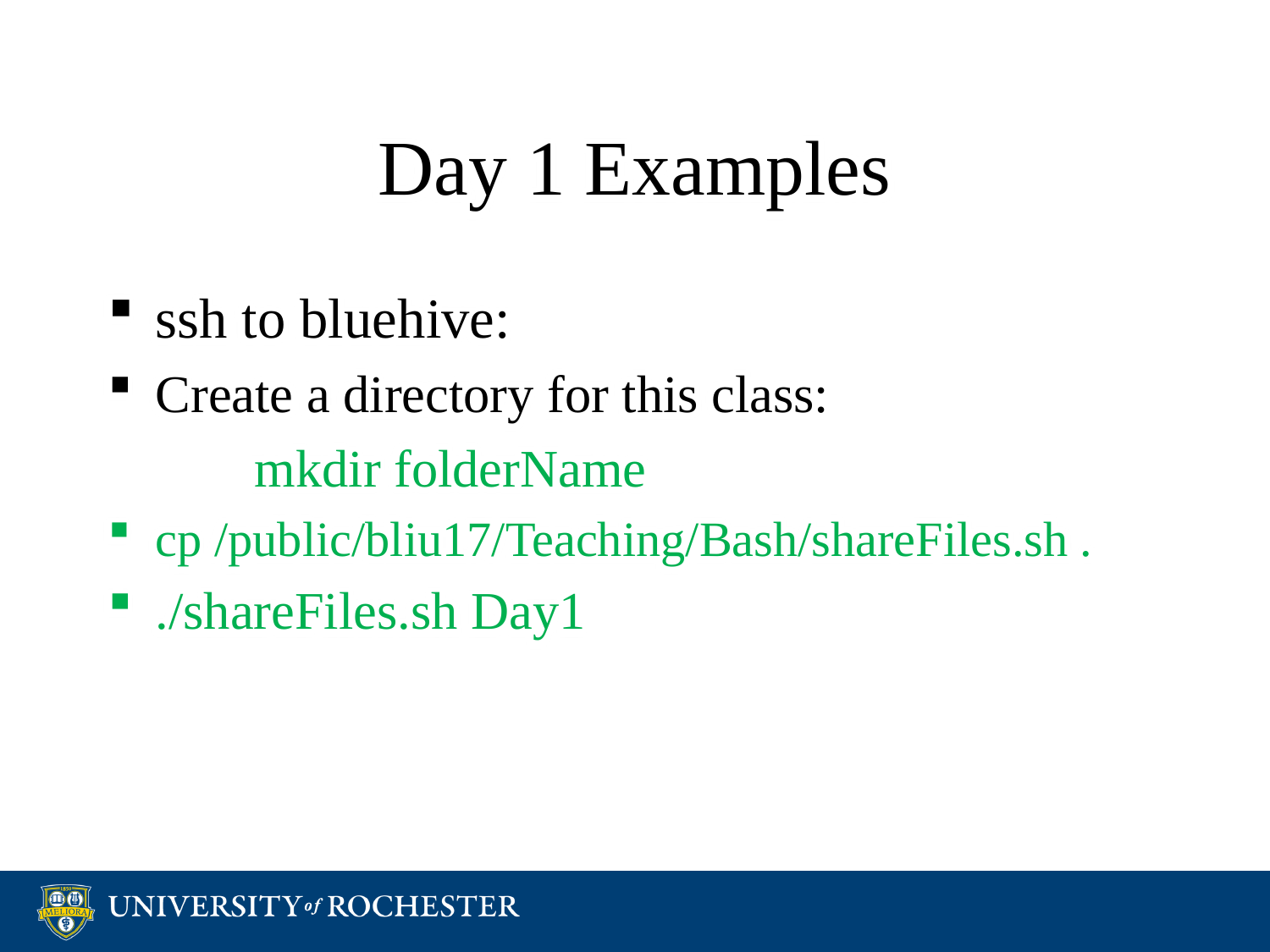

# Day 1 Examples
ssh to bluehive:
Create a directory for this class:
           mkdir folderName
cp /public/bliu17/Teaching/Bash/shareFiles.sh .
./shareFiles.sh Day1